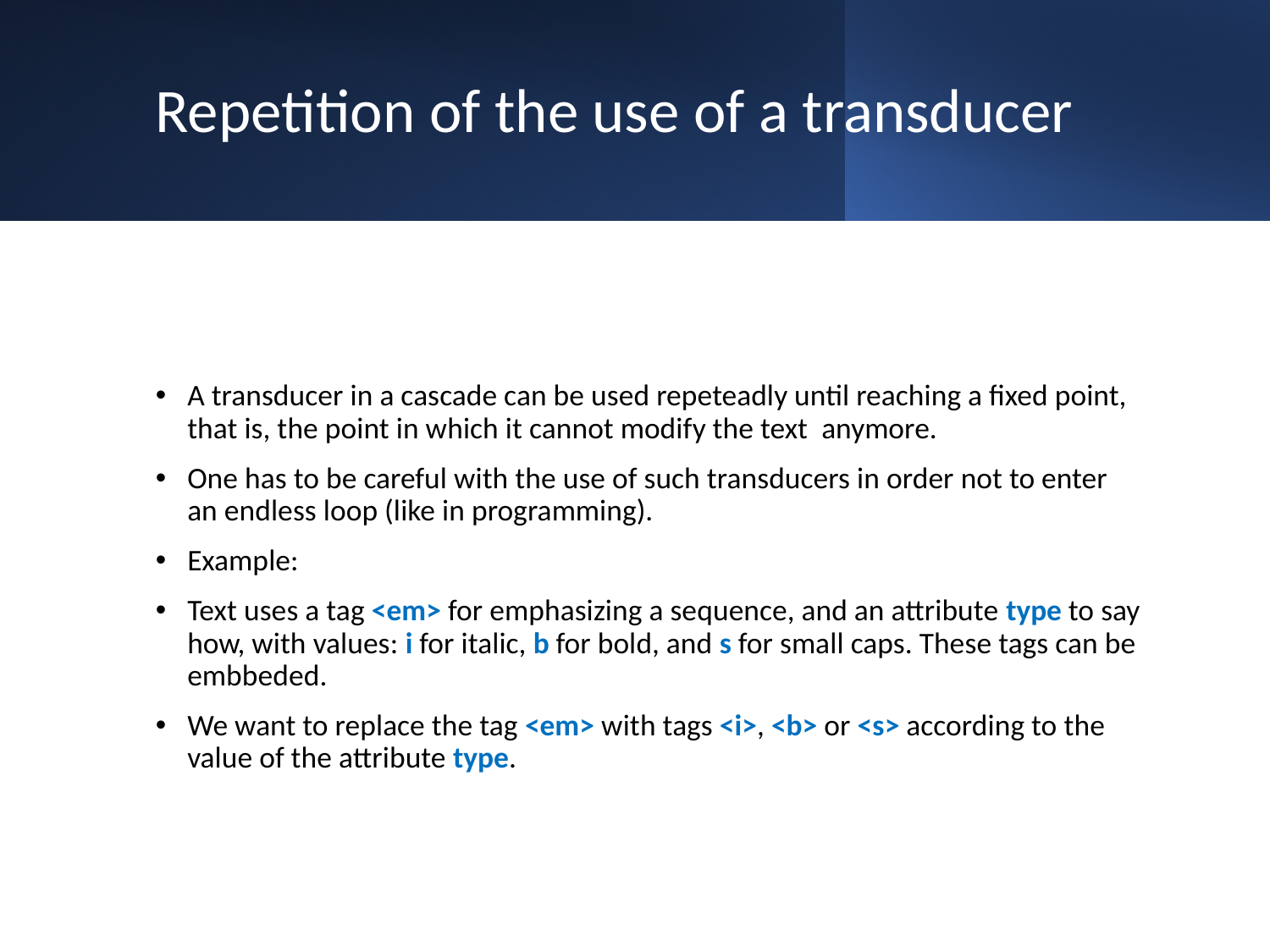

# Repetition of the use of a transducer
A transducer in a cascade can be used repeteadly until reaching a fixed point, that is, the point in which it cannot modify the text  anymore.
One has to be careful with the use of such transducers in order not to enter an endless loop (like in programming).
Example:
Text uses a tag <em> for emphasizing a sequence, and an attribute type to say how, with values: i for italic, b for bold, and s for small caps. These tags can be embbeded.
We want to replace the tag <em> with tags <i>, <b> or <s> according to the value of the attribute type.
40